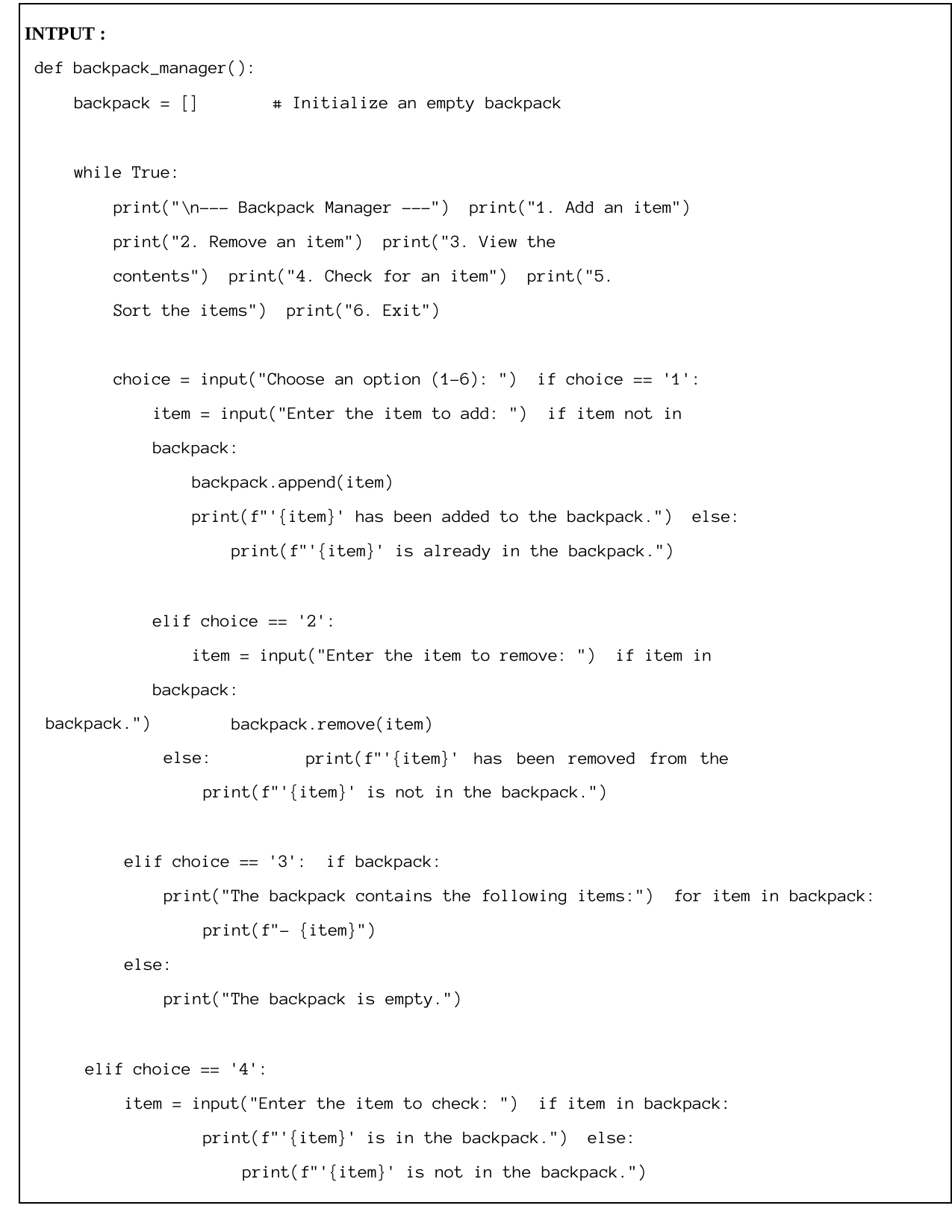

INTPUT :
def backpack_manager():
backpack = []	# Initialize an empty backpack

while True:
print("\n--- Backpack Manager ---")  print("1. Add an item")
print("2. Remove an item")  print("3. View the contents")  print("4. Check for an item")  print("5. Sort the items")  print("6. Exit")
choice = input("Choose an option (1-6): ")  if choice == '1':
item = input("Enter the item to add: ")  if item not in backpack:
backpack.append(item)
print(f"'{item}' has been added to the backpack.")  else:
print(f"'{item}' is already in the backpack.")

elif choice == '2':
item = input("Enter the item to remove: ")  if item in backpack:
backpack.remove(item)
print(f"'{item}' has been removed from the
backpack.")
else:
print(f"'{item}' is not in the backpack.")

elif choice == '3':  if backpack:
print("The backpack contains the following items:")  for item in backpack:
print(f"- {item}")
else:
print("The backpack is empty.")

elif choice == '4':
item = input("Enter the item to check: ")  if item in backpack:
print(f"'{item}' is in the backpack.")  else:
print(f"'{item}' is not in the backpack.")